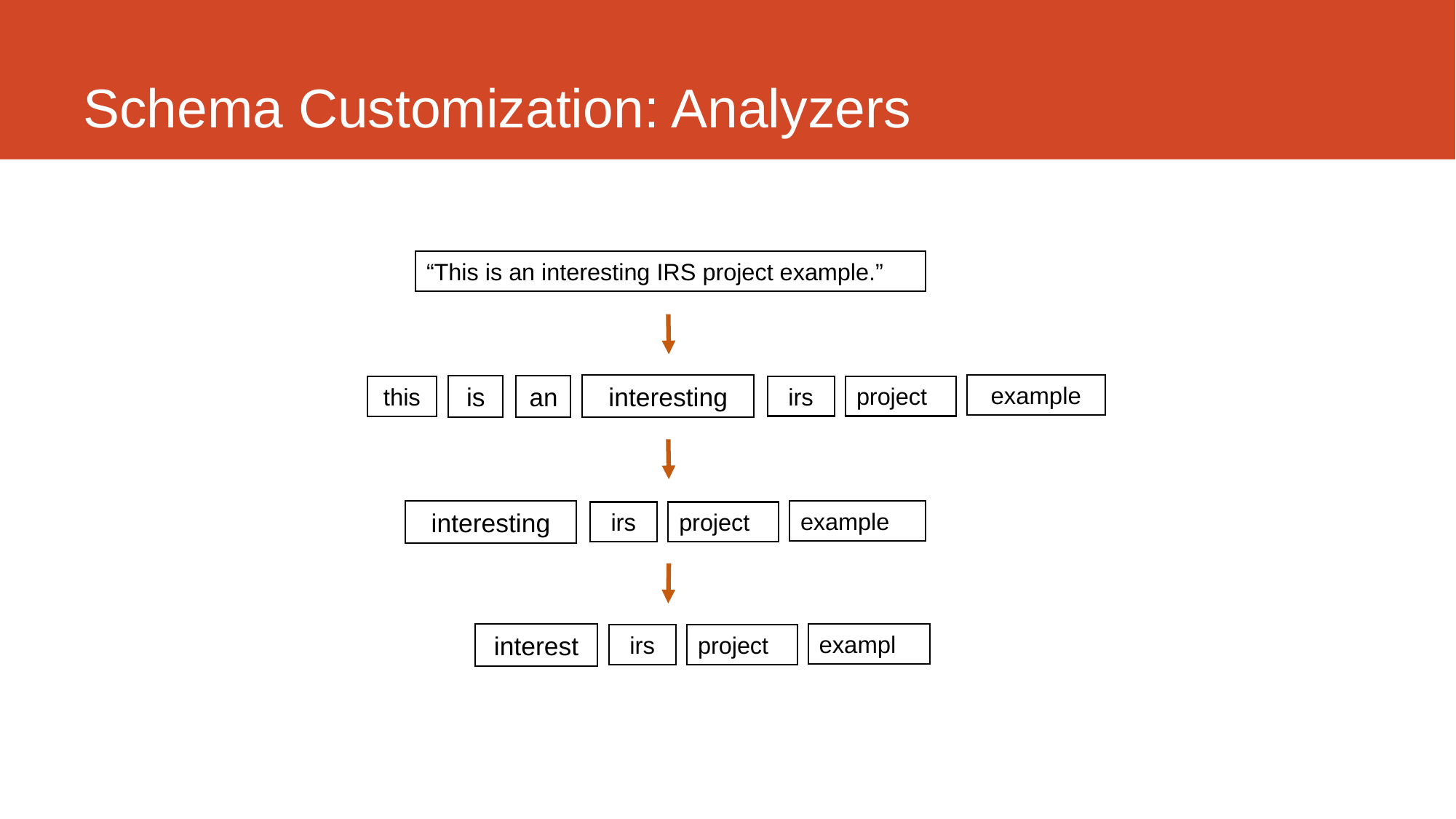

# Schema Customization: Analyzers
“This is an interesting IRS project example.”
interesting
example
 is
an
project
irs
this
interesting
example
project
irs
interest
exampl
project
irs